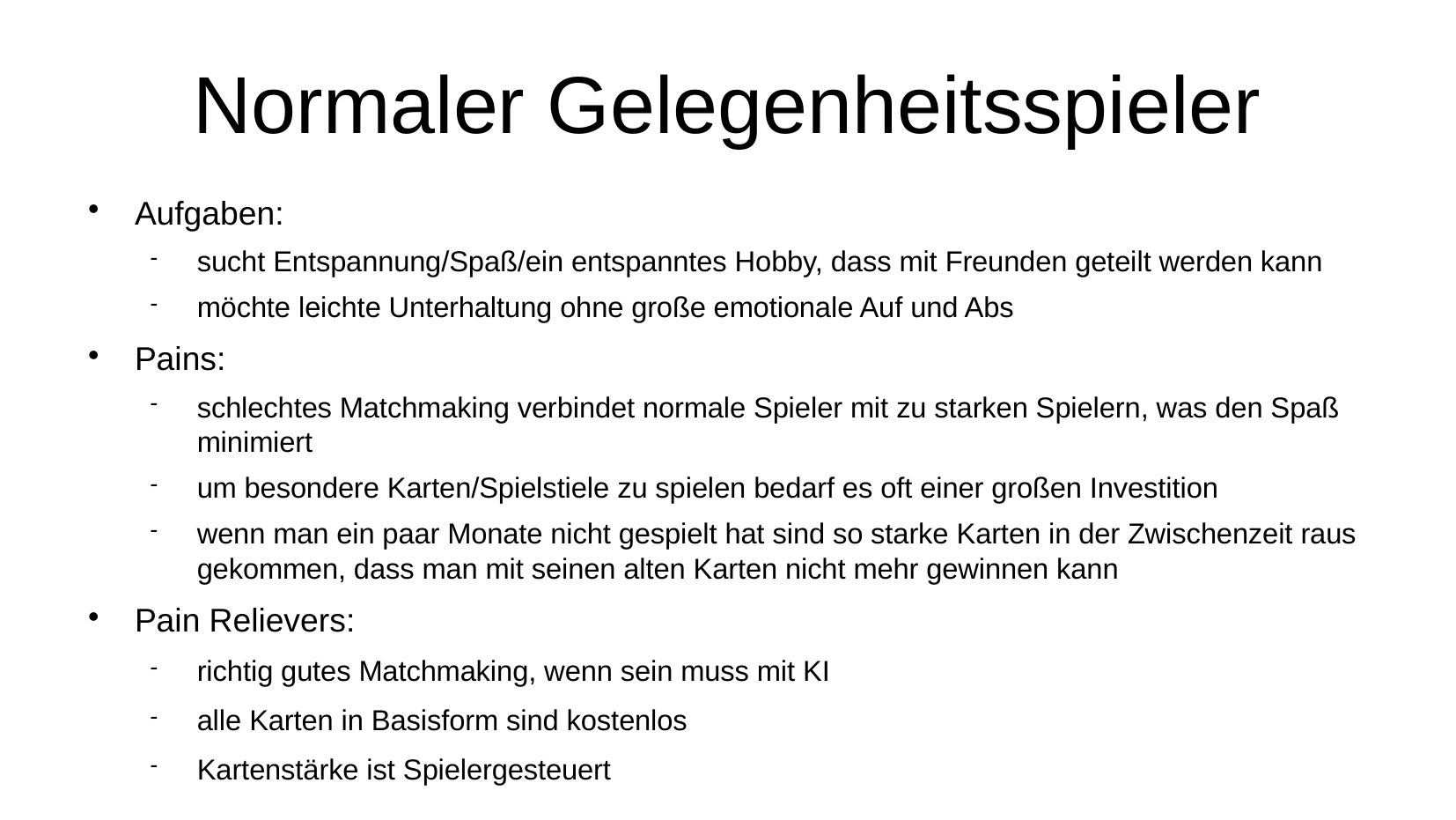

# Normaler Gelegenheitsspieler
Aufgaben:
sucht Entspannung/Spaß/ein entspanntes Hobby, dass mit Freunden geteilt werden kann
möchte leichte Unterhaltung ohne große emotionale Auf und Abs
Pains:
schlechtes Matchmaking verbindet normale Spieler mit zu starken Spielern, was den Spaß minimiert
um besondere Karten/Spielstiele zu spielen bedarf es oft einer großen Investition
wenn man ein paar Monate nicht gespielt hat sind so starke Karten in der Zwischenzeit raus gekommen, dass man mit seinen alten Karten nicht mehr gewinnen kann
Pain Relievers:
richtig gutes Matchmaking, wenn sein muss mit KI
alle Karten in Basisform sind kostenlos
Kartenstärke ist Spielergesteuert